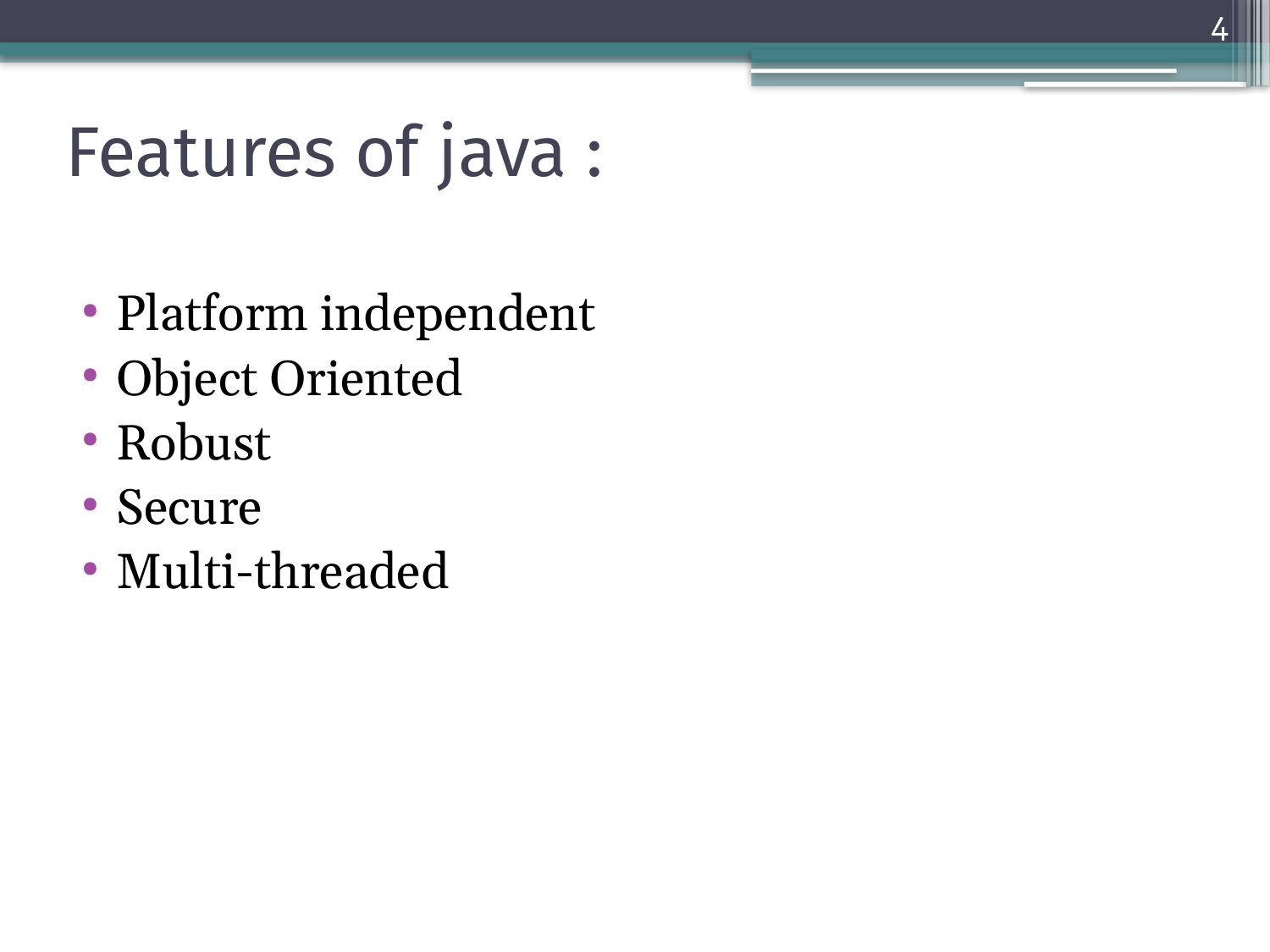

4
# Features of java :
Platform independent
Object Oriented
Robust
Secure
Multi-threaded